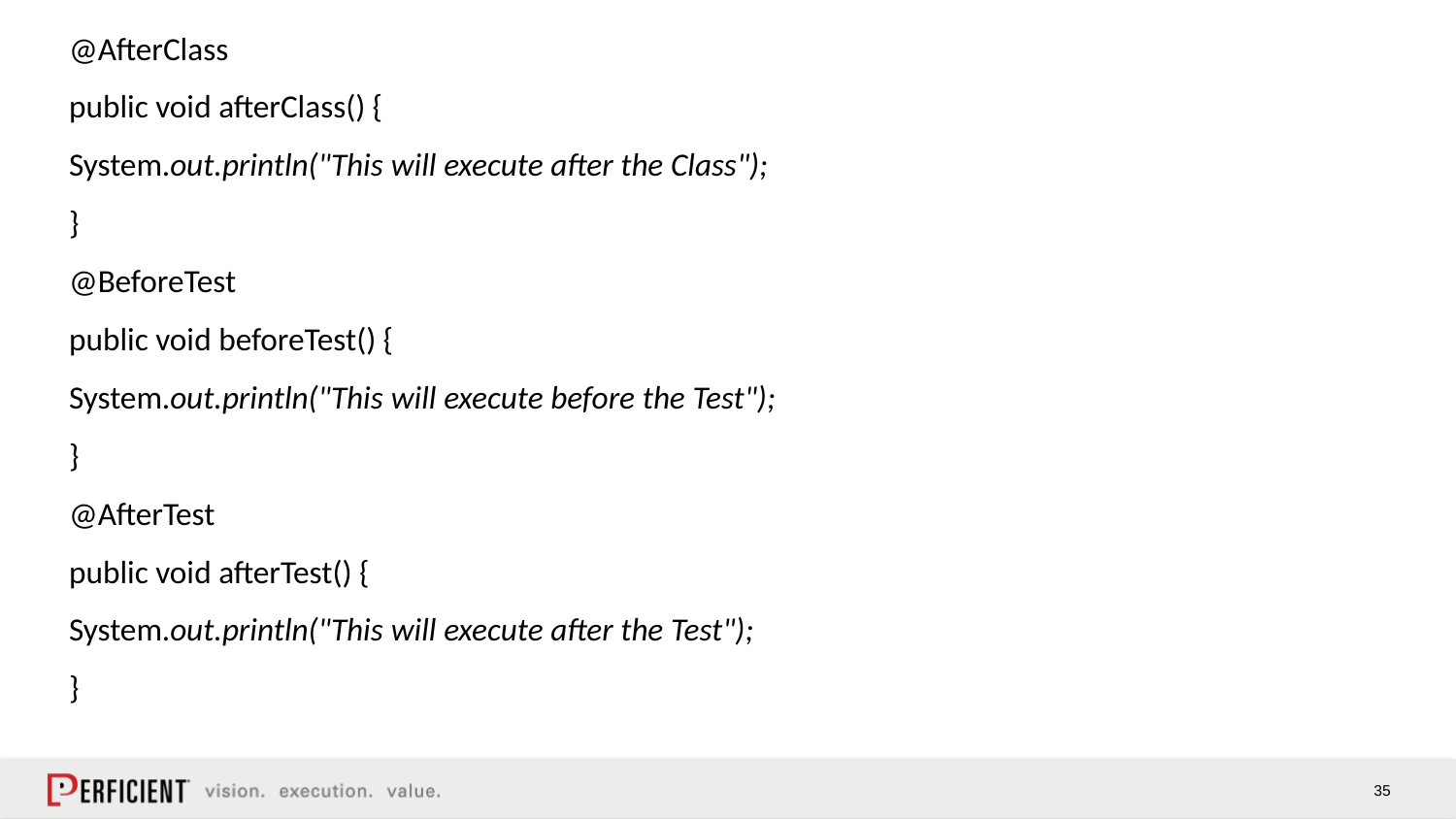

#
@AfterClass
public void afterClass() {
System.out.println("This will execute after the Class");
}
@BeforeTest
public void beforeTest() {
System.out.println("This will execute before the Test");
}
@AfterTest
public void afterTest() {
System.out.println("This will execute after the Test");
}